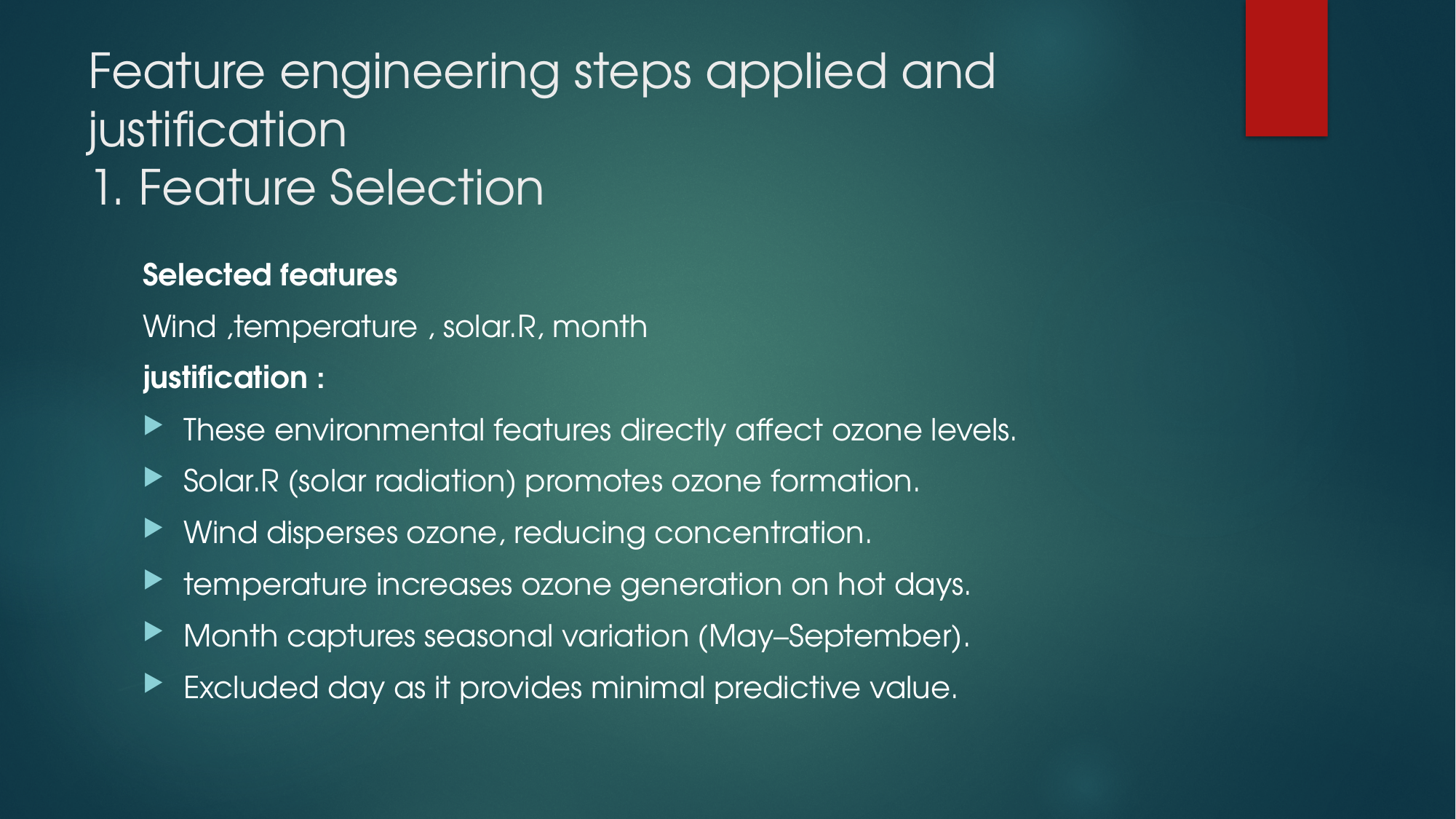

# Feature engineering steps applied and justification 1. Feature Selection
Selected features
Wind ,temperature , solar.R, month
justification :
These environmental features directly affect ozone levels.
Solar.R (solar radiation) promotes ozone formation.
Wind disperses ozone, reducing concentration.
temperature increases ozone generation on hot days.
Month captures seasonal variation (May–September).
Excluded day as it provides minimal predictive value.